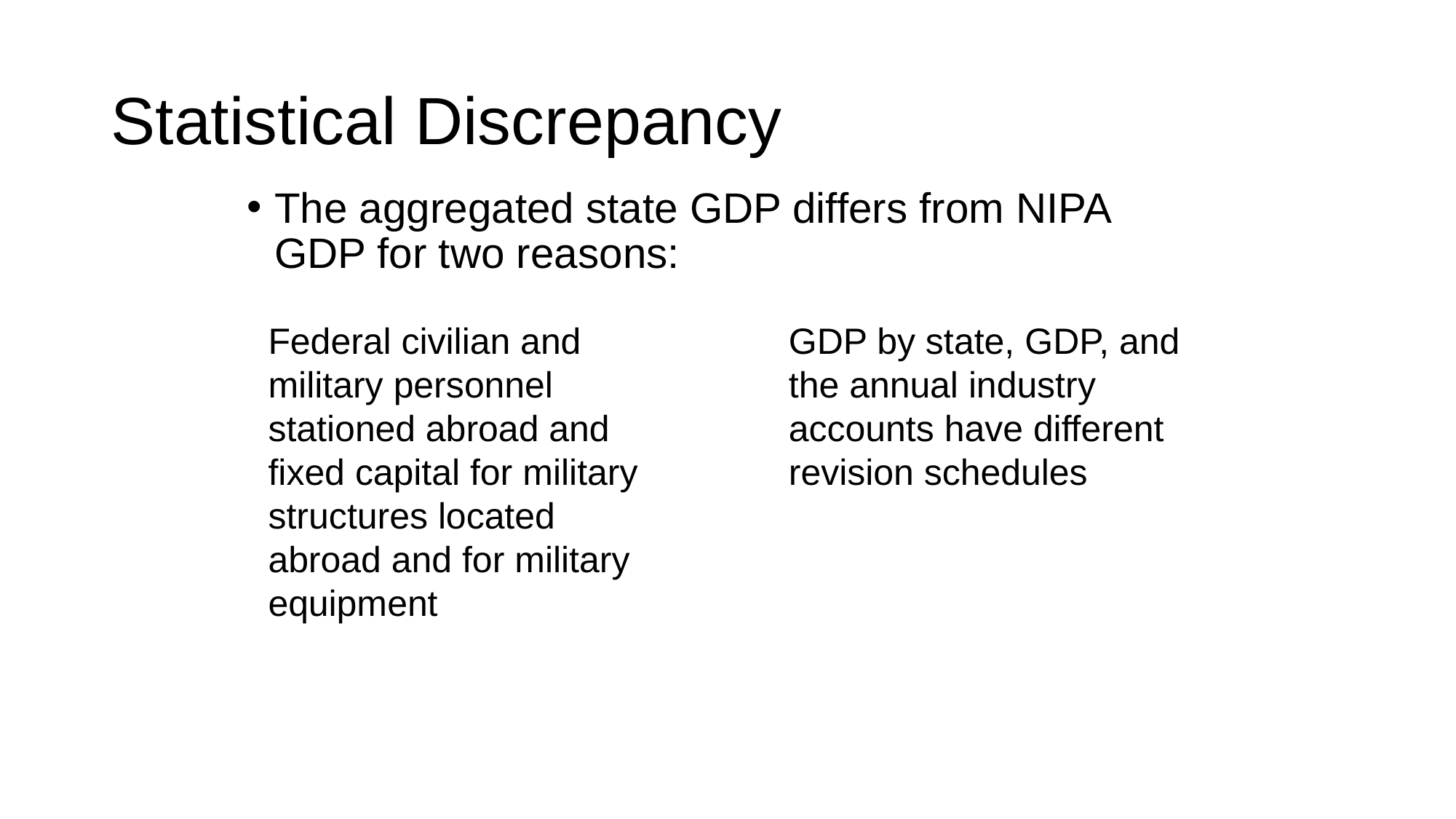

# Statistical Discrepancy
The aggregated state GDP differs from NIPA GDP for two reasons:
Federal civilian and military personnel stationed abroad and fixed capital for military structures located abroad and for military equipment
GDP by state, GDP, and the annual industry accounts have different revision schedules